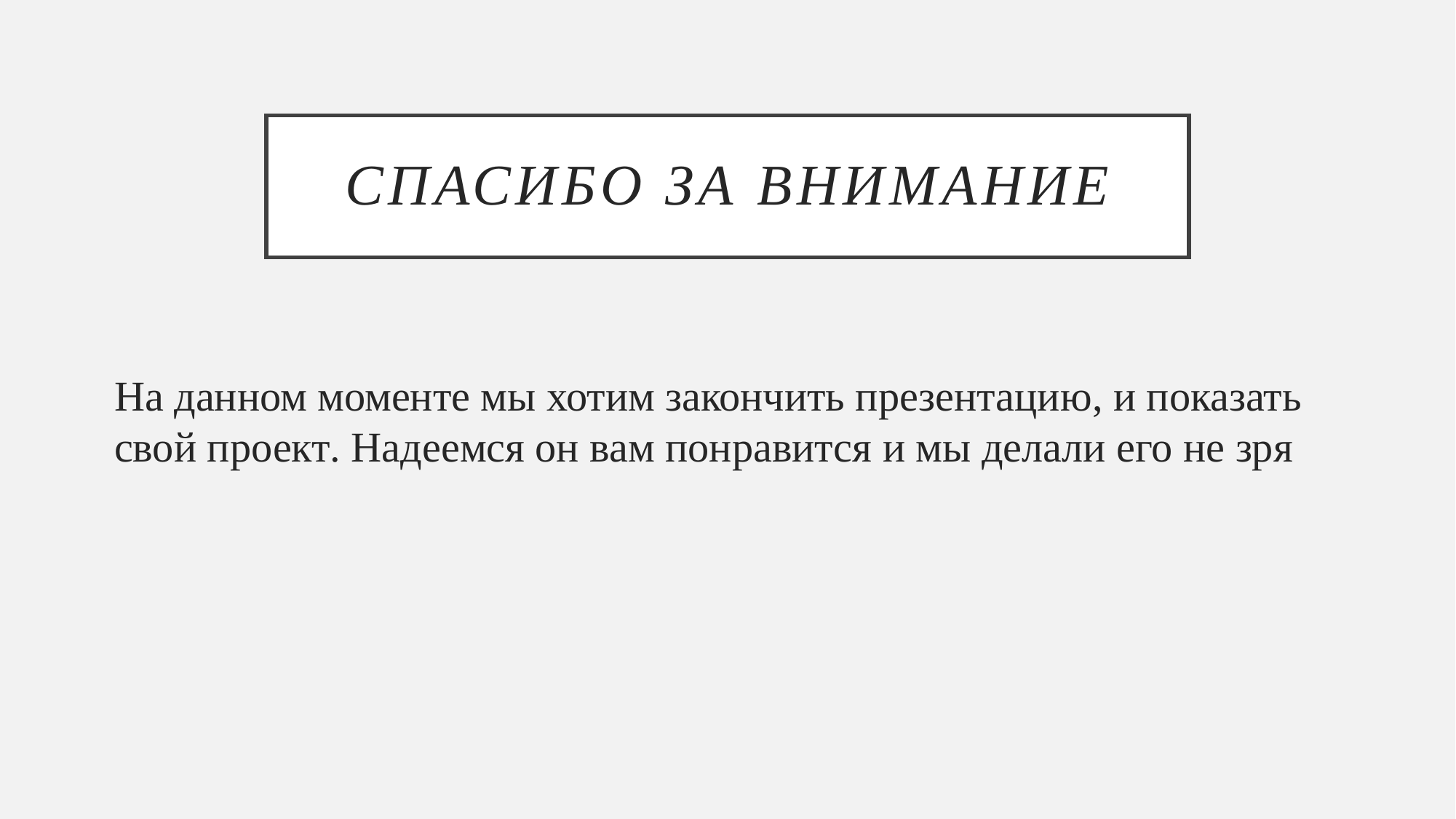

# Спасибо за внимание
На данном моменте мы хотим закончить презентацию, и показать свой проект. Надеемся он вам понравится и мы делали его не зря